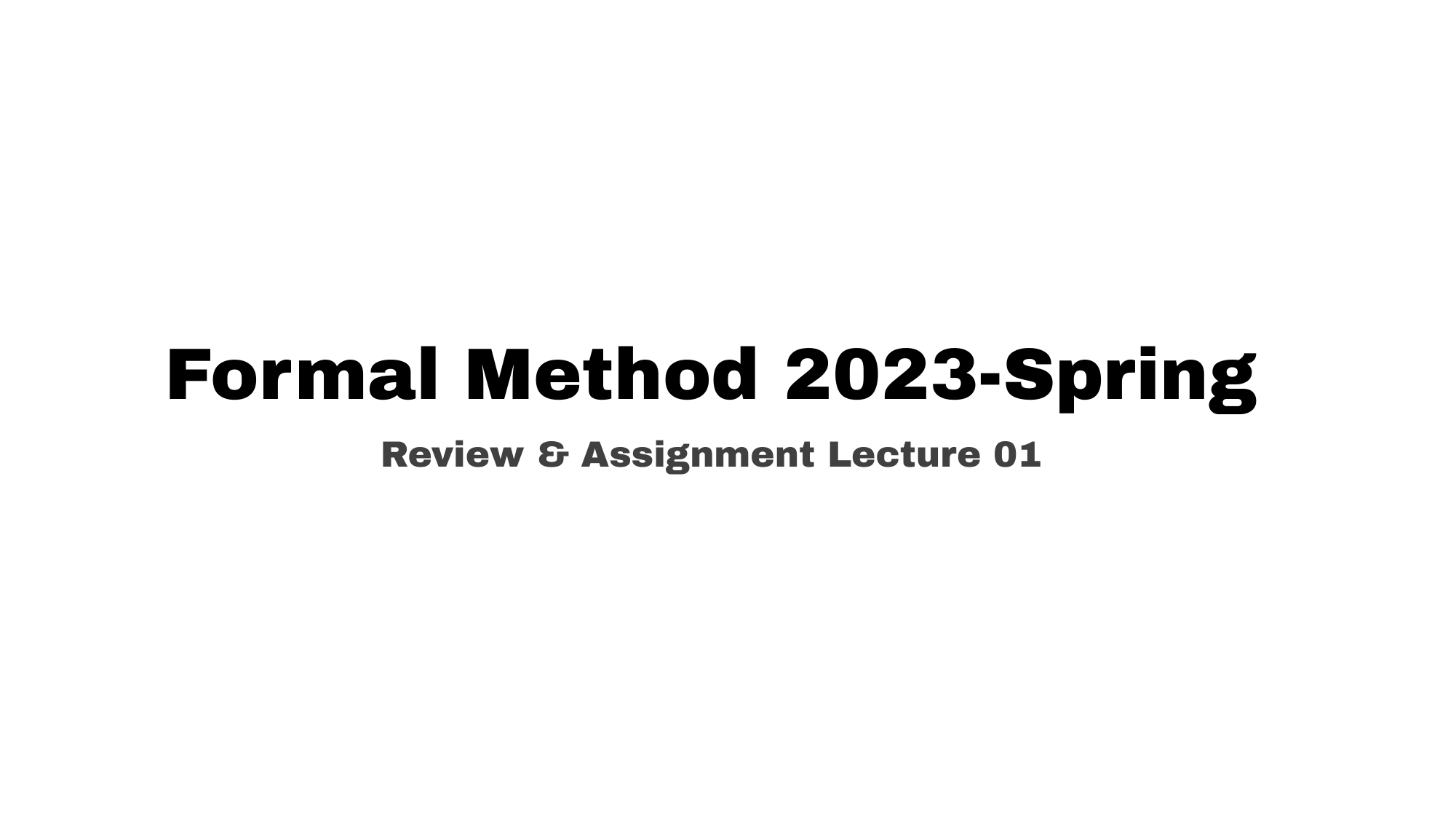

# Formal Method 2023-Spring
Review & Assignment Lecture 01